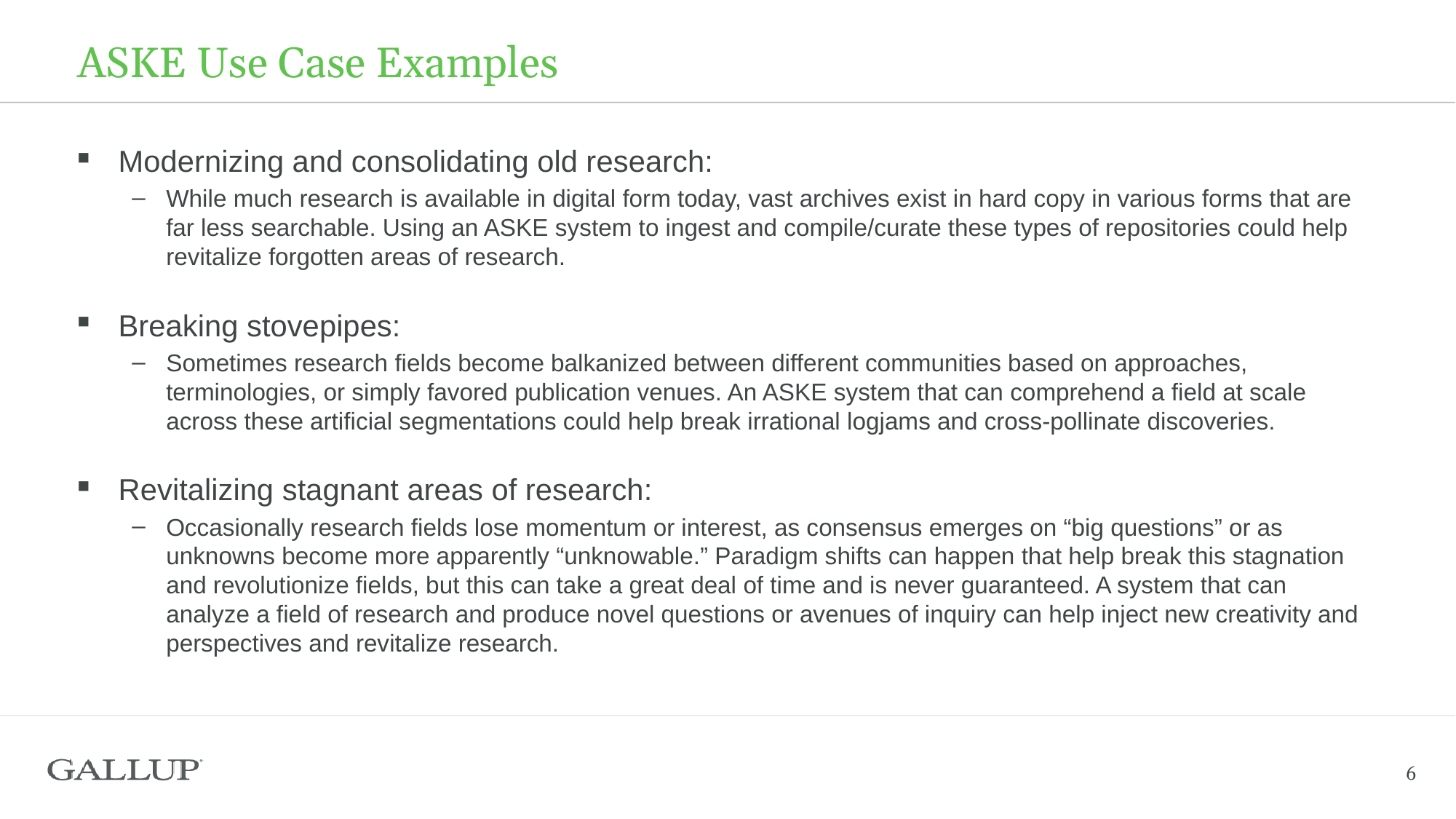

ASKE Use Case Examples
Modernizing and consolidating old research:
While much research is available in digital form today, vast archives exist in hard copy in various forms that are far less searchable. Using an ASKE system to ingest and compile/curate these types of repositories could help revitalize forgotten areas of research.

Breaking stovepipes:
Sometimes research fields become balkanized between different communities based on approaches, terminologies, or simply favored publication venues. An ASKE system that can comprehend a field at scale across these artificial segmentations could help break irrational logjams and cross-pollinate discoveries.

Revitalizing stagnant areas of research:
Occasionally research fields lose momentum or interest, as consensus emerges on “big questions” or as unknowns become more apparently “unknowable.” Paradigm shifts can happen that help break this stagnation and revolutionize fields, but this can take a great deal of time and is never guaranteed. A system that can analyze a field of research and produce novel questions or avenues of inquiry can help inject new creativity and perspectives and revitalize research.
6